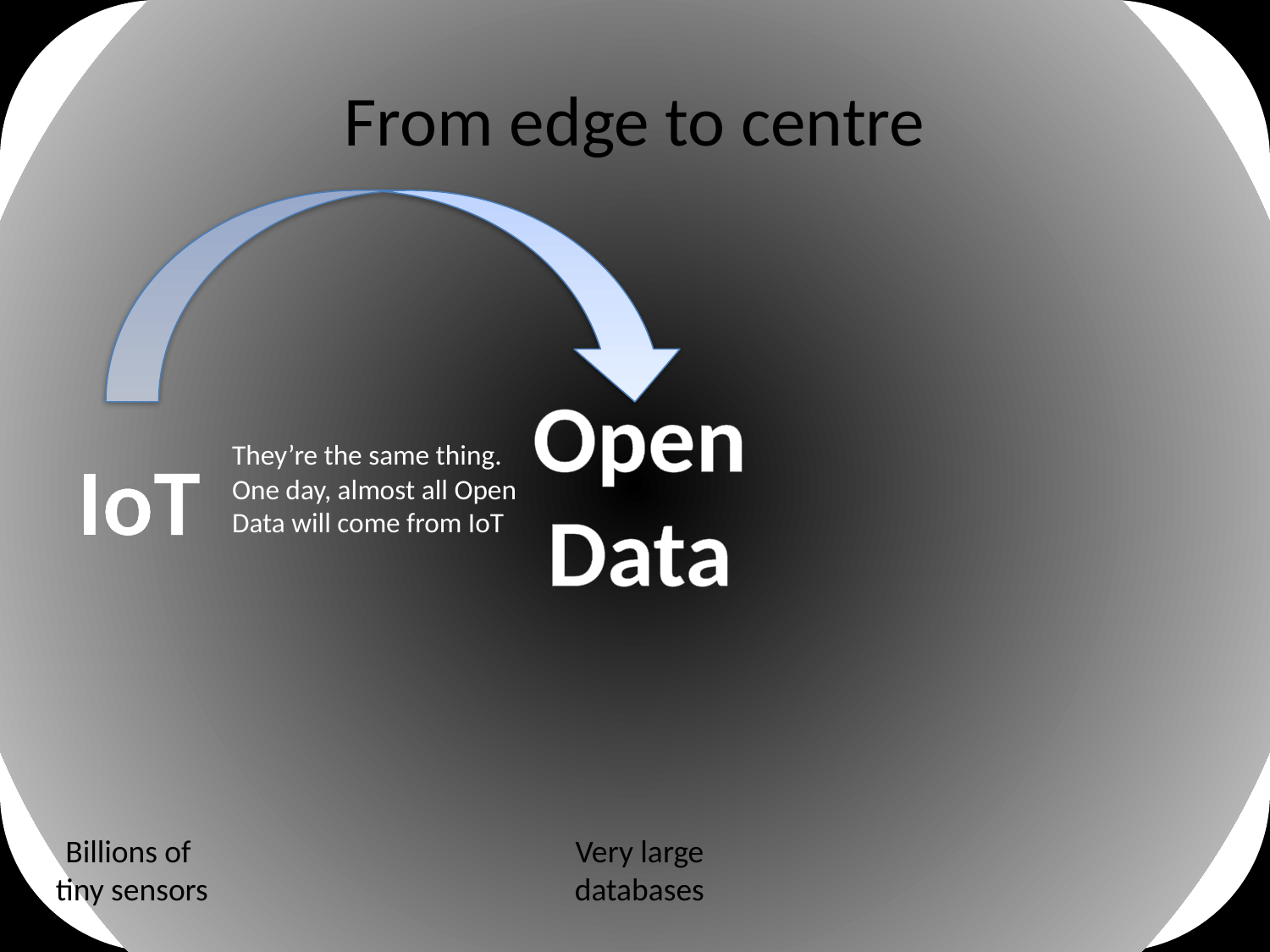

# From edge to centre

They’re the same thing. One day, almost all Open Data will come from IoT
Open
Data
Very large
databases
IoT
Billions of
tiny sensors